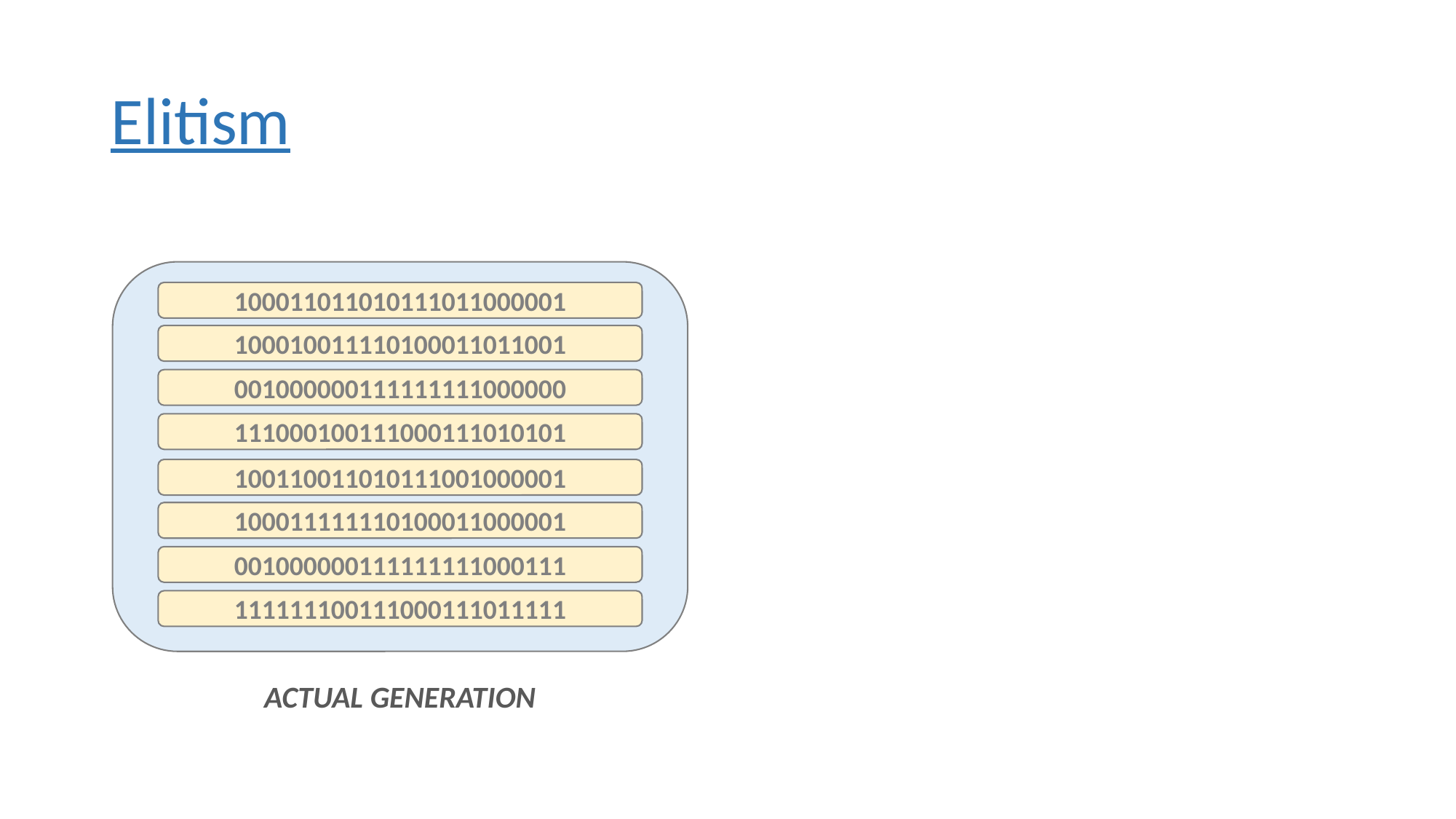

# Elitism

100011011010111011000001
100010011110100011011001
001000000111111111000000
111000100111000111010101
100110011010111001000001
100011111110100011000001
001000000111111111000111
111111100111000111011111
ACTUAL GENERATION